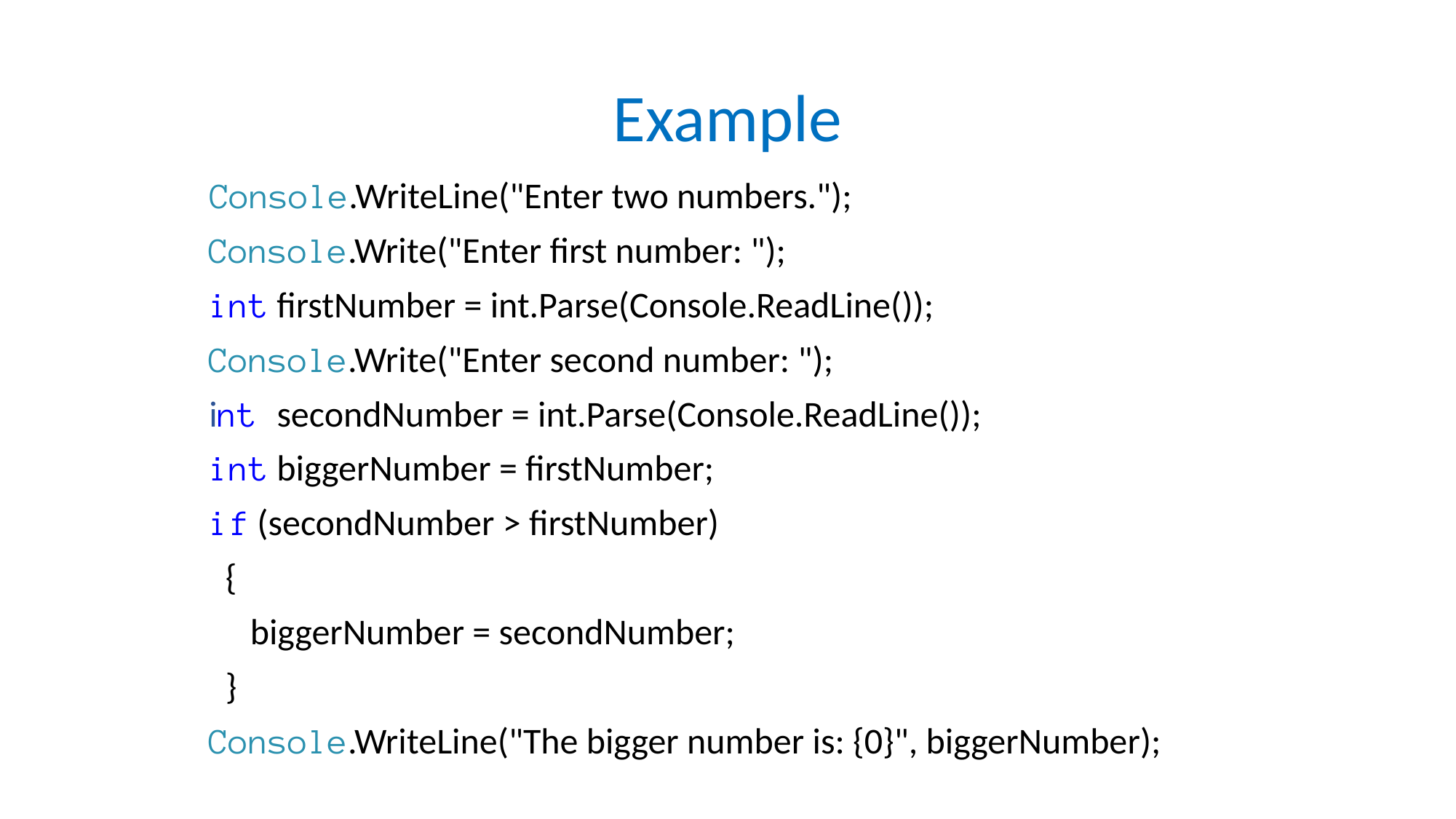

# Example
     Console.WriteLine("Enter two numbers.");
            Console.Write("Enter first number: ");
            int firstNumber = int.Parse(Console.ReadLine());
            Console.Write("Enter second number: ");
            int secondNumber = int.Parse(Console.ReadLine());
            int biggerNumber = firstNumber;
            if (secondNumber > firstNumber)
              {
                 biggerNumber = secondNumber;
              }
            Console.WriteLine("The bigger number is: {0}", biggerNumber);